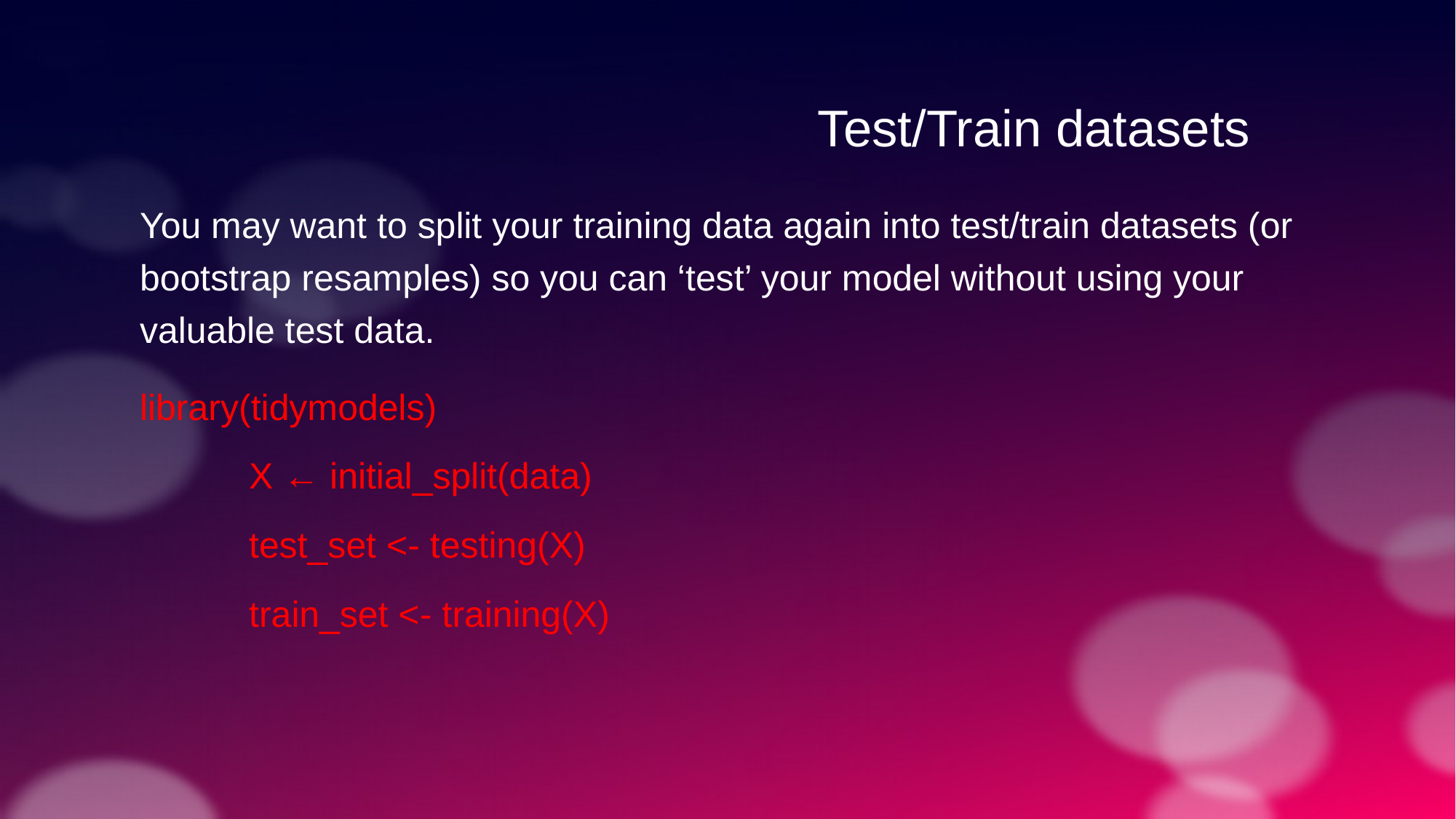

Test/Train datasets
You may want to split your training data again into test/train datasets (or bootstrap resamples) so you can ‘test’ your model without using your valuable test data.
library(tidymodels)
X ← initial_split(data)
test_set <- testing(X)
train_set <- training(X)